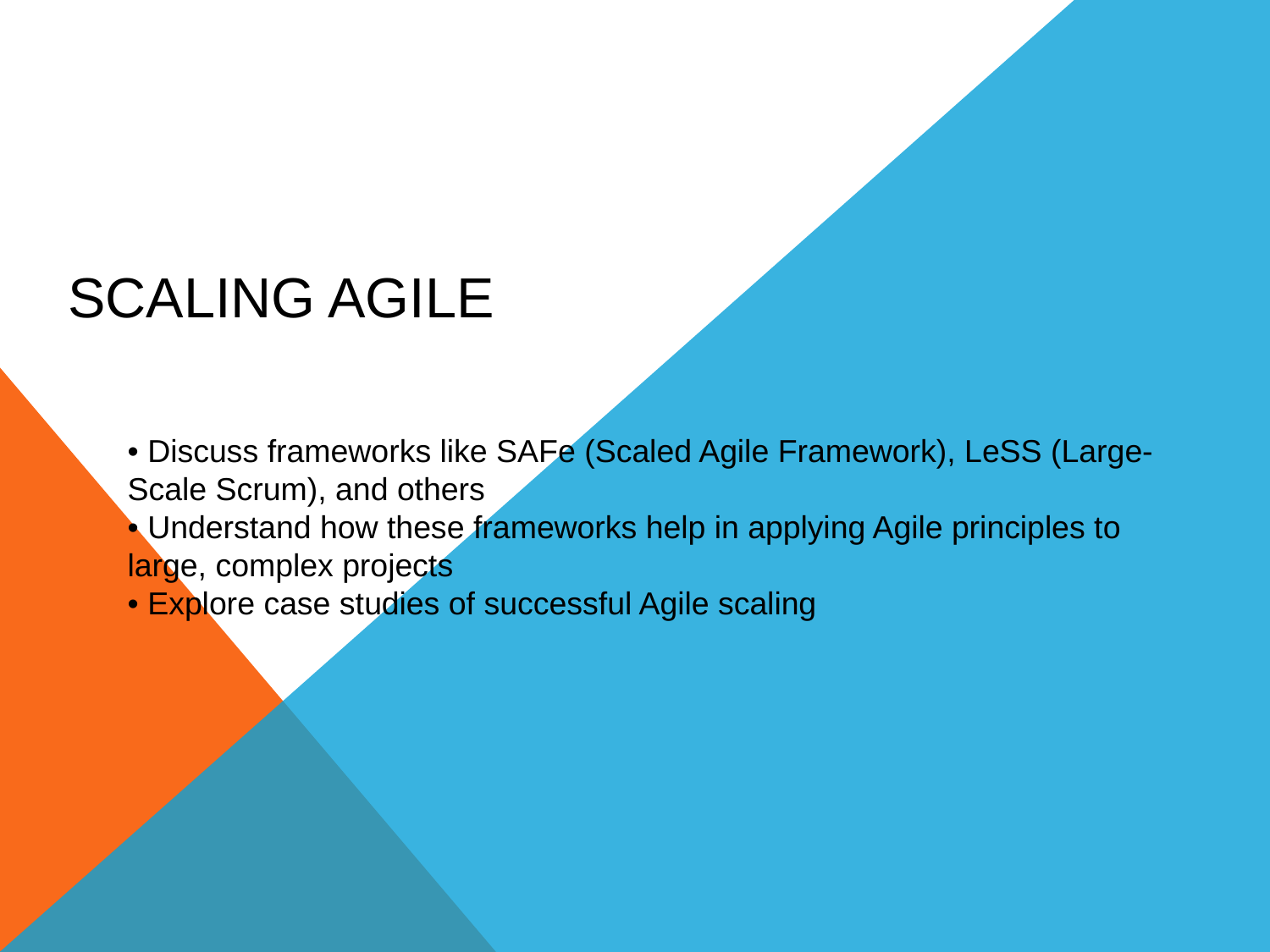

# Scaling Agile
• Discuss frameworks like SAFe (Scaled Agile Framework), LeSS (Large-Scale Scrum), and others
• Understand how these frameworks help in applying Agile principles to large, complex projects
• Explore case studies of successful Agile scaling